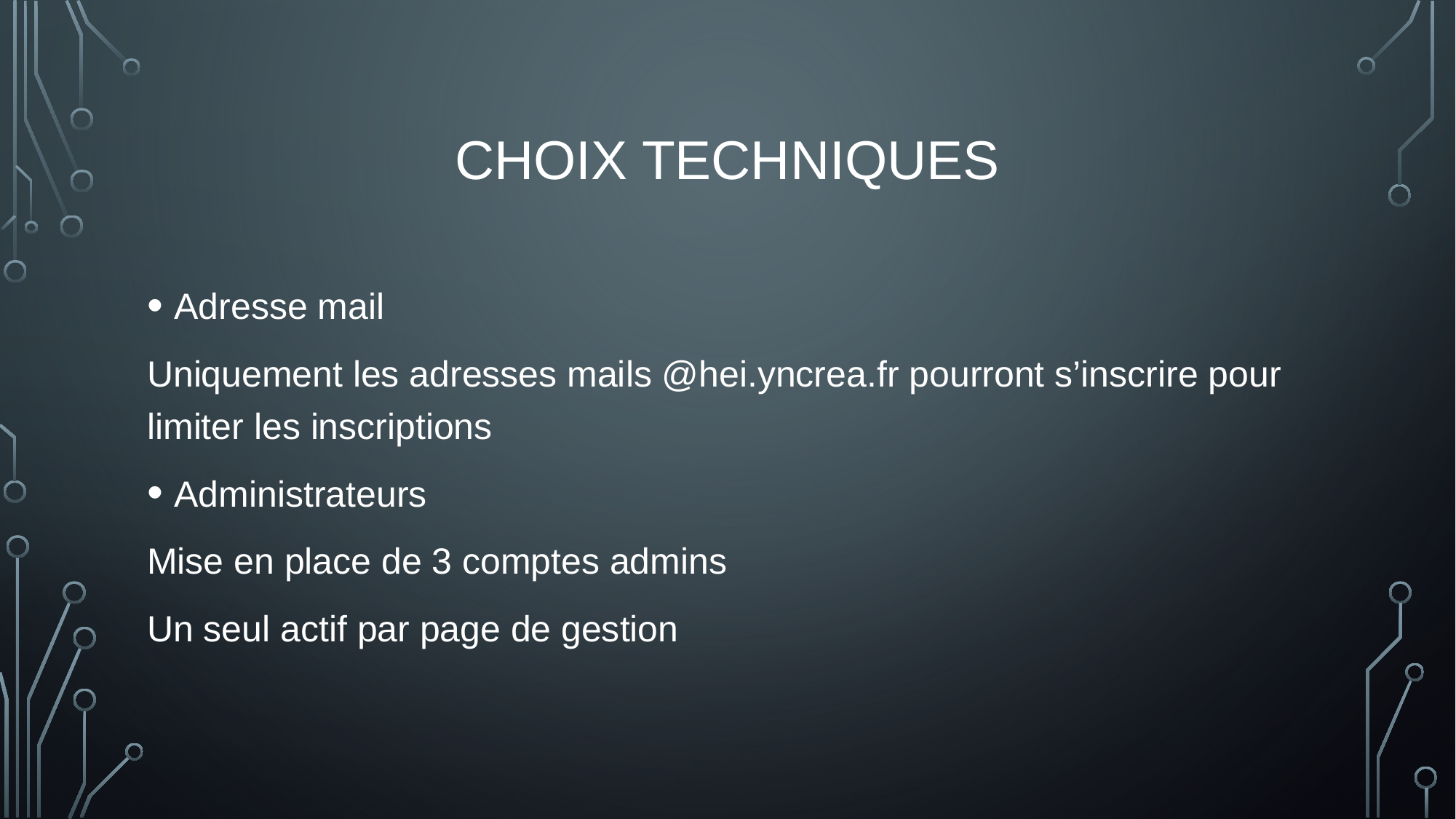

# Choix techniques
Adresse mail
Uniquement les adresses mails @hei.yncrea.fr pourront s’inscrire pour limiter les inscriptions
Administrateurs
Mise en place de 3 comptes admins
Un seul actif par page de gestion